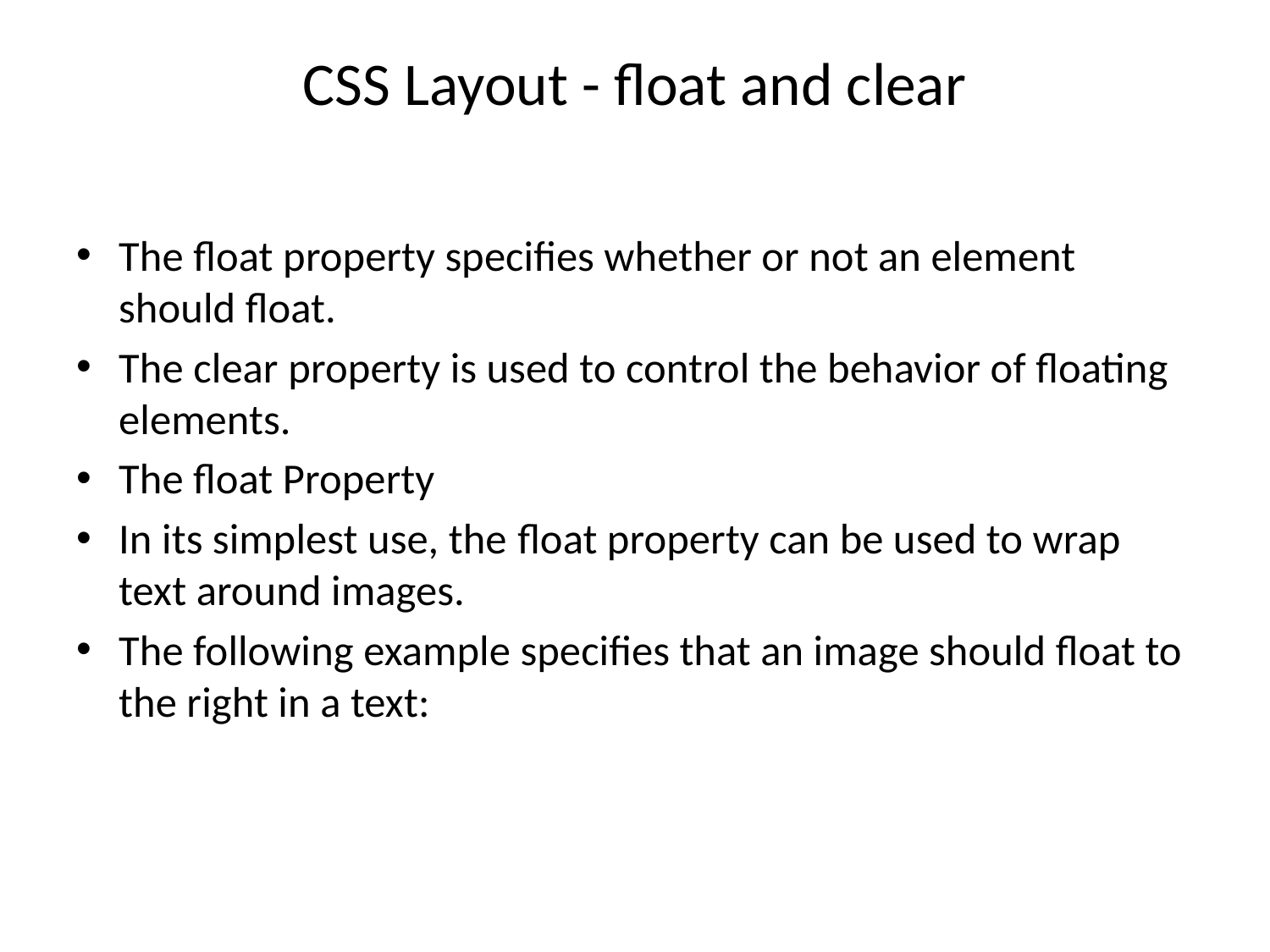

# CSS Layout - float and clear
The float property specifies whether or not an element should float.
The clear property is used to control the behavior of floating elements.
The float Property
In its simplest use, the float property can be used to wrap text around images.
The following example specifies that an image should float to the right in a text: